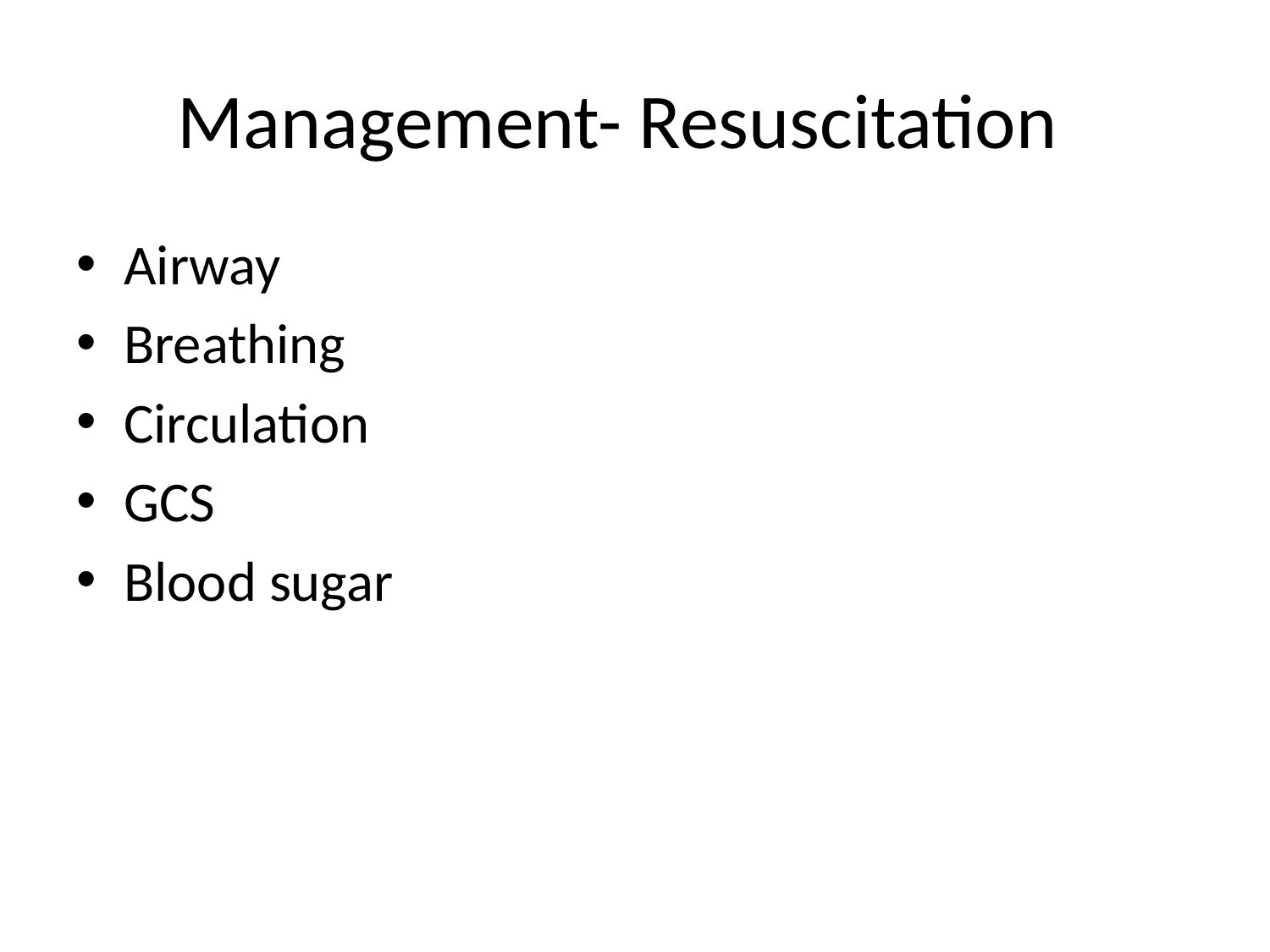

# Management- Resuscitation
Airway
Breathing
Circulation
GCS
Blood sugar